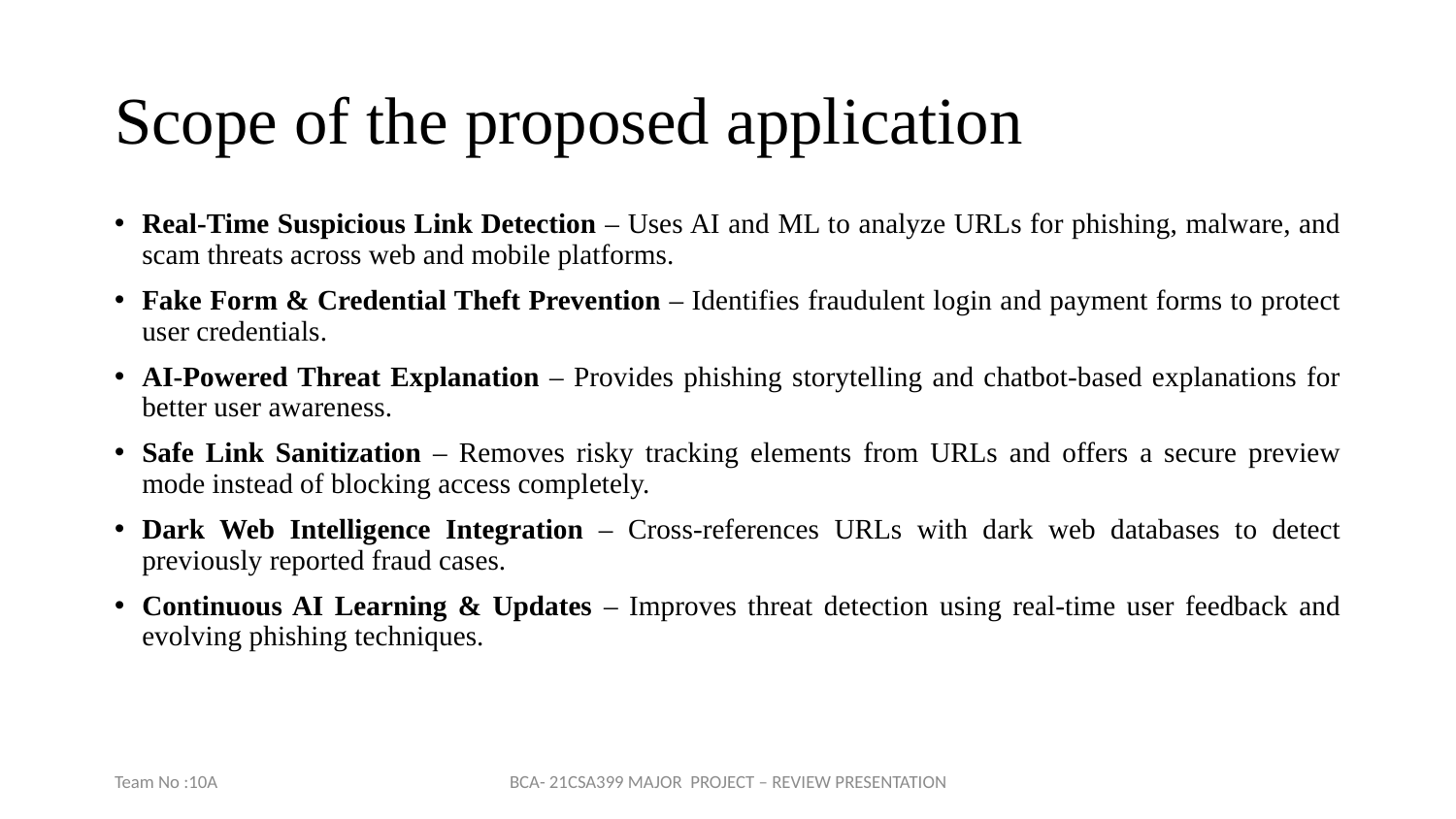

# Scope of the proposed application
Real-Time Suspicious Link Detection – Uses AI and ML to analyze URLs for phishing, malware, and scam threats across web and mobile platforms.
Fake Form & Credential Theft Prevention – Identifies fraudulent login and payment forms to protect user credentials.
AI-Powered Threat Explanation – Provides phishing storytelling and chatbot-based explanations for better user awareness.
Safe Link Sanitization – Removes risky tracking elements from URLs and offers a secure preview mode instead of blocking access completely.
Dark Web Intelligence Integration – Cross-references URLs with dark web databases to detect previously reported fraud cases.
Continuous AI Learning & Updates – Improves threat detection using real-time user feedback and evolving phishing techniques.

Team No :10A
BCA- 21CSA399 MAJOR  PROJECT – REVIEW PRESENTATION
4